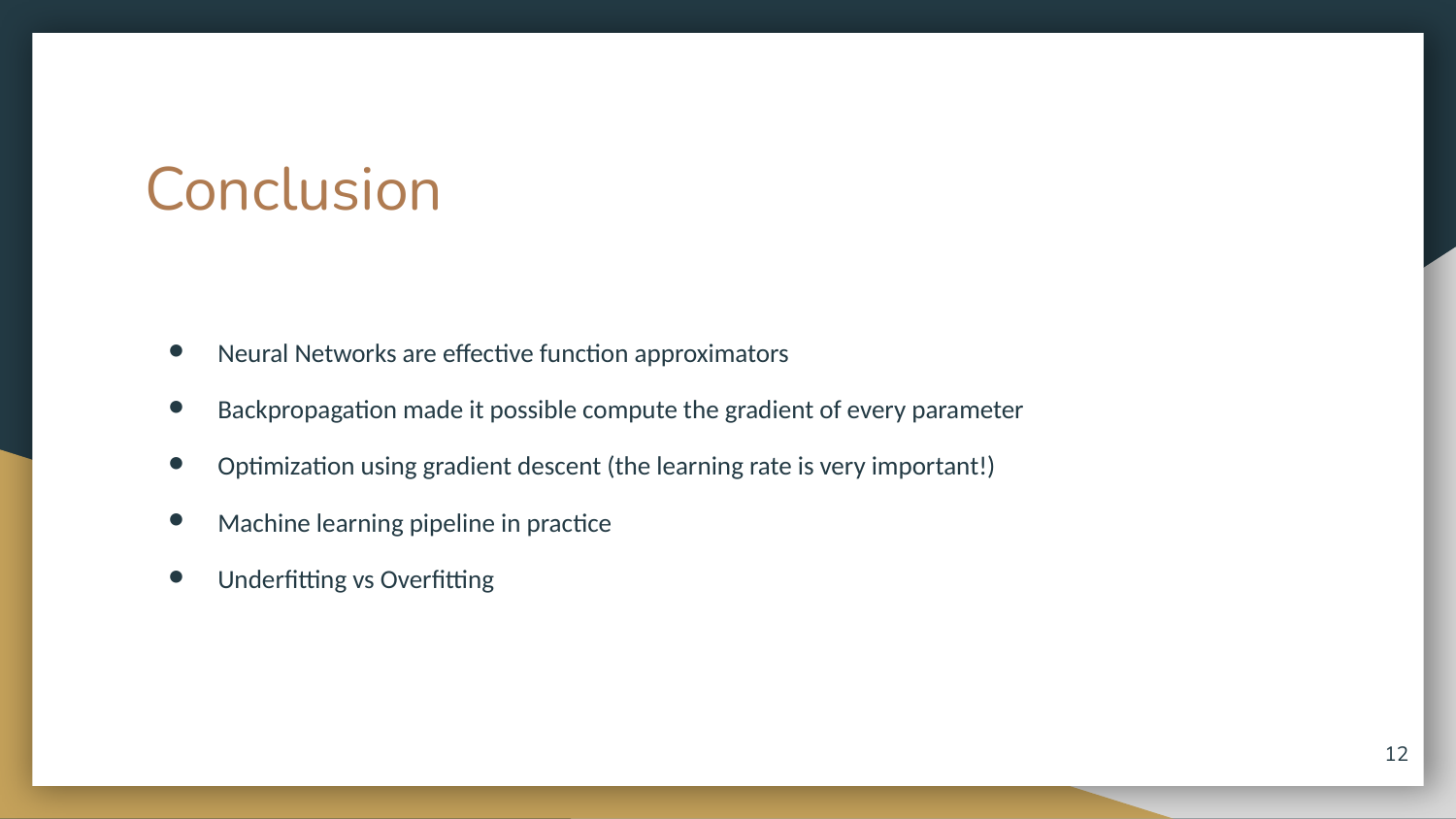

# Conclusion
Neural Networks are effective function approximators
Backpropagation made it possible compute the gradient of every parameter
Optimization using gradient descent (the learning rate is very important!)
Machine learning pipeline in practice
Underfitting vs Overfitting
12